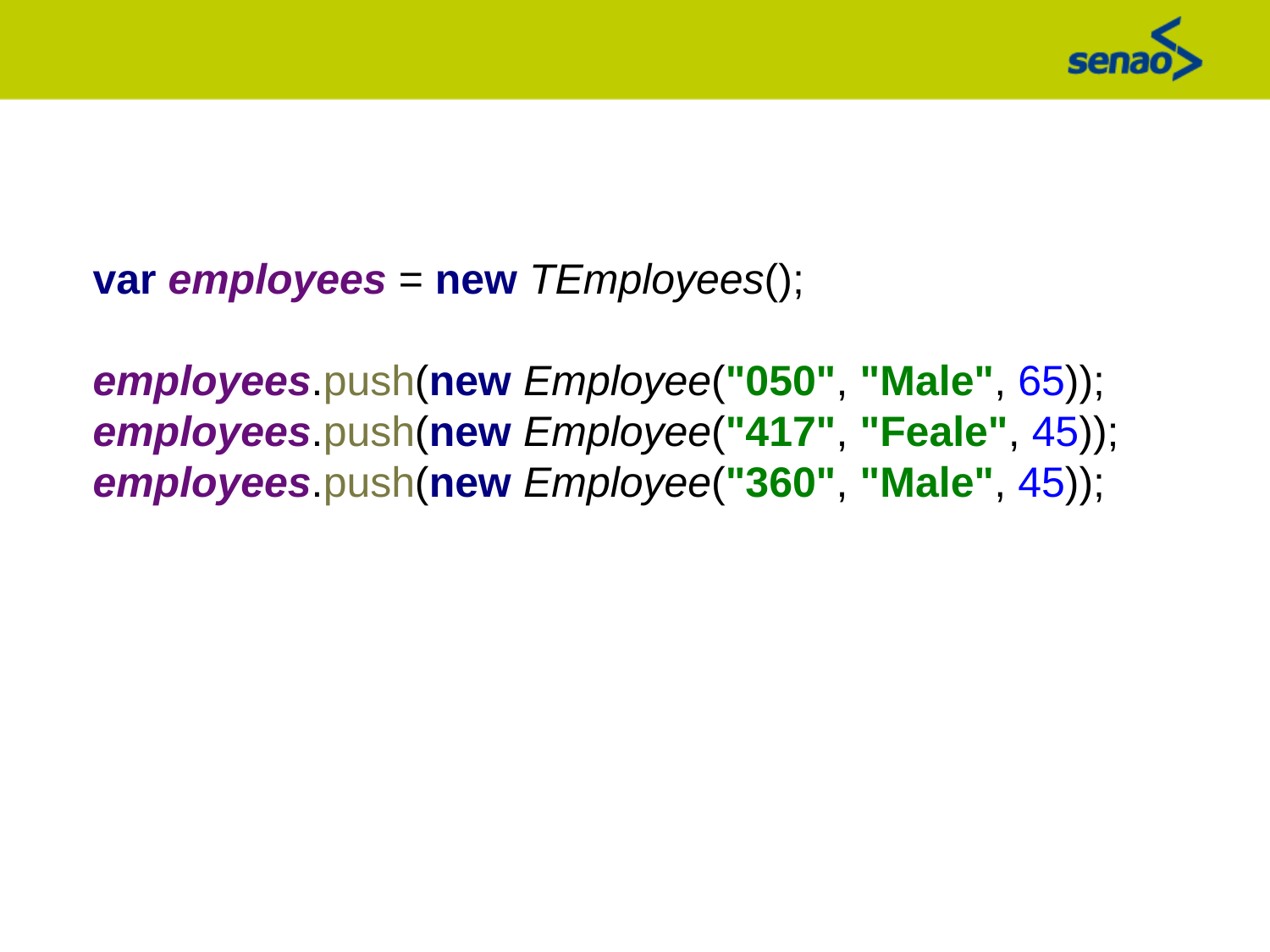

var employees = new TEmployees();
employees.push(new Employee("050", "Male", 65));
employees.push(new Employee("417", "Feale", 45));
employees.push(new Employee("360", "Male", 45));